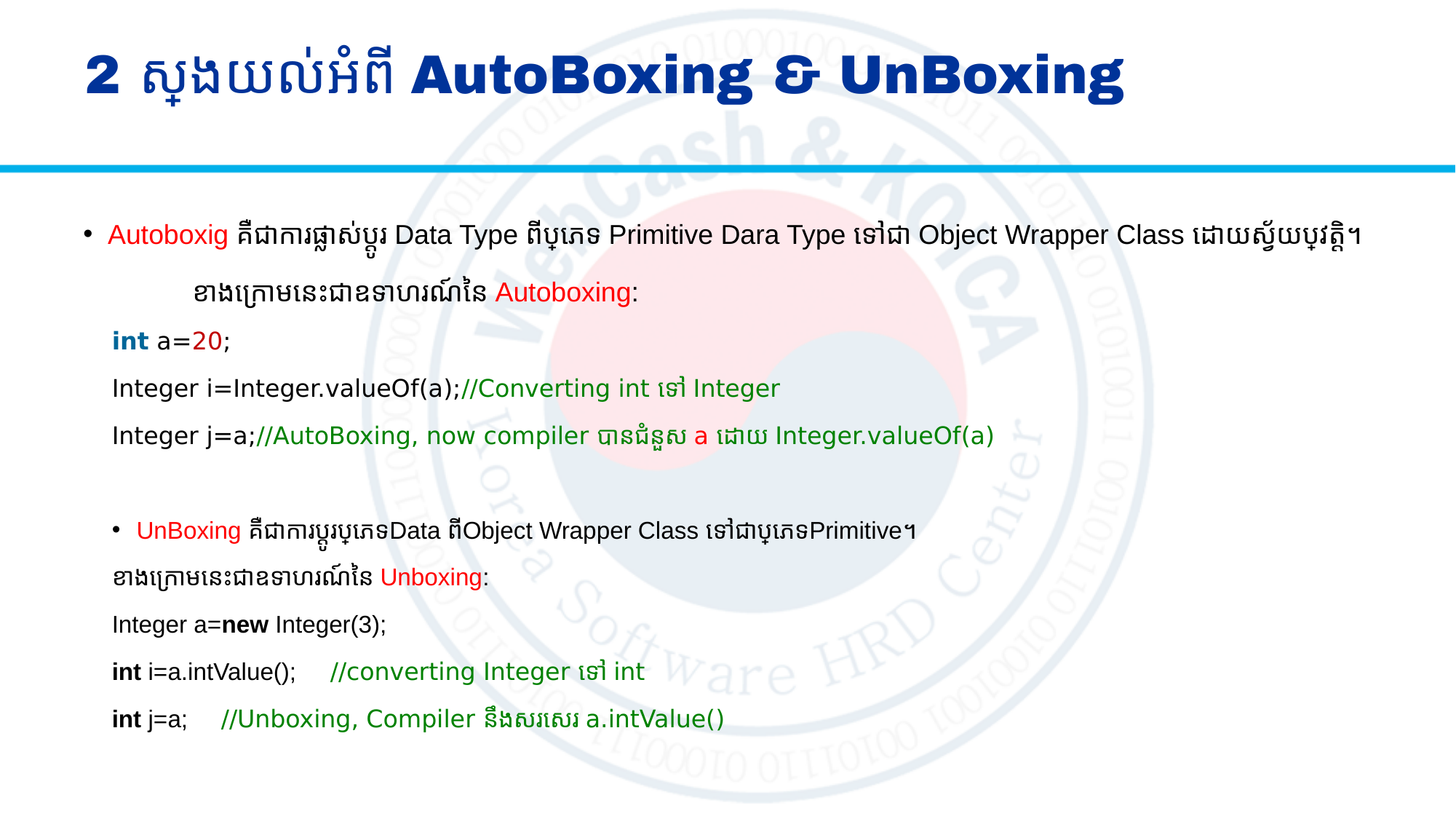

# 2 ស្វែងយល់អំពី AutoBoxing & UnBoxing
Autoboxig គឺជាការផ្លាស់ប្តូរ Data Type ពីប្រភេទ Primitive Dara Type ទៅជា Object Wrapper Class ដោយស្វ័យប្រវត្តិ។
	ខាងក្រោមនេះជាឧទាហរណ៍នៃ Autoboxing:
int a=20;
Integer i=Integer.valueOf(a);//Converting int ទៅ Integer
Integer j=a;//AutoBoxing, now compiler បានជំនួស a ដោយ Integer.valueOf(a)

UnBoxing គឺជាការប្តូរប្រភេទData ពីObject Wrapper Class ទៅជាប្រភេទPrimitive។
ខាងក្រោមនេះជាឧទាហរណ៍នៃ Unboxing:
Integer a=new Integer(3);
int i=a.intValue();	//converting Integer ទៅ int
int j=a;	//Unboxing, Compiler នឹងសរសេរ a.intValue()